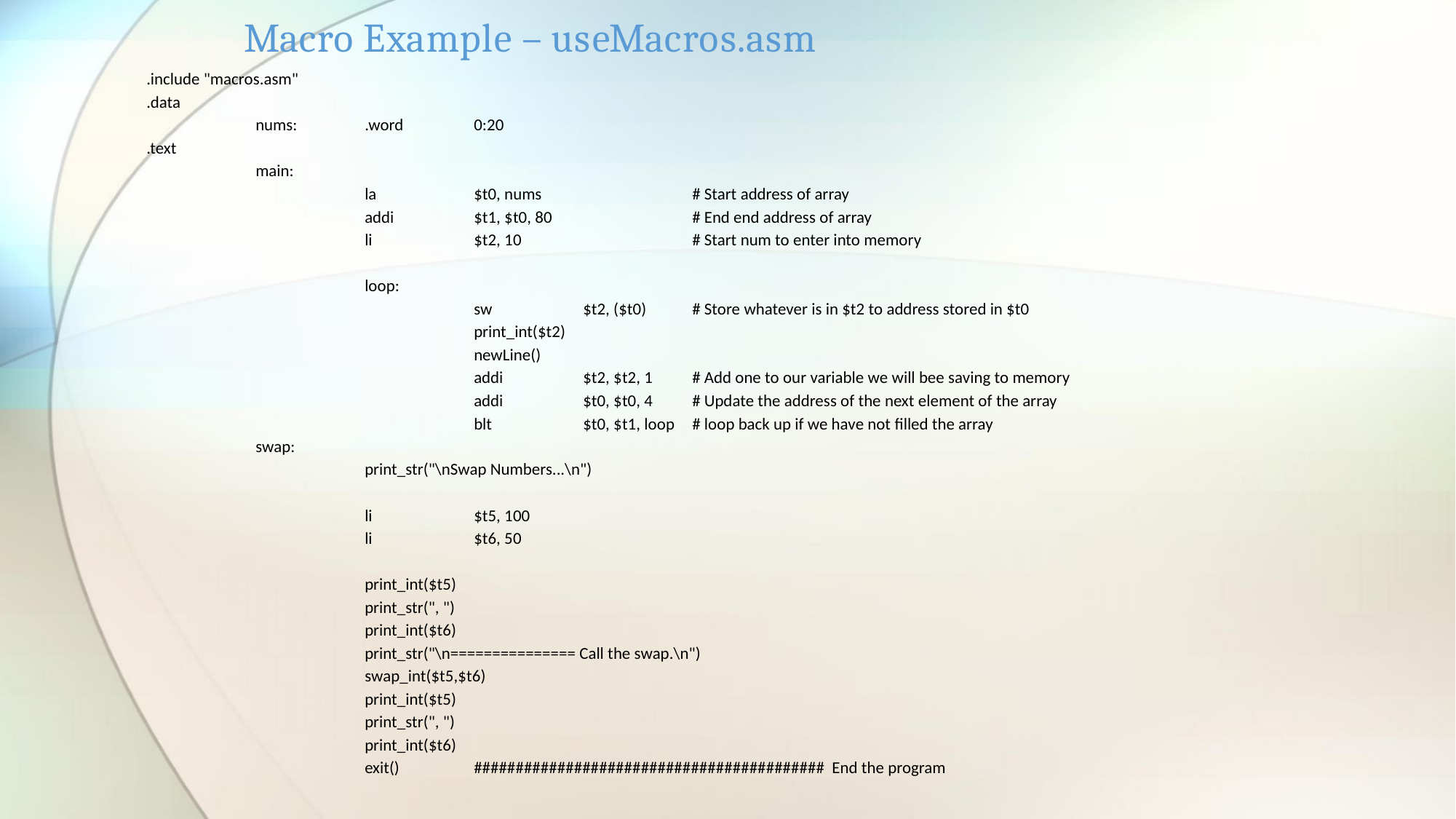

# Macro Example – useMacros.asm
.include "macros.asm"
.data
	nums:	.word	0:20
.text
	main:
		la	$t0, nums		# Start address of array
		addi	$t1, $t0, 80		# End end address of array
		li	$t2, 10		# Start num to enter into memory

		loop:
			sw	$t2, ($t0)	# Store whatever is in $t2 to address stored in $t0
			print_int($t2)
			newLine()
			addi	$t2, $t2, 1	# Add one to our variable we will bee saving to memory
			addi	$t0, $t0, 4	# Update the address of the next element of the array
			blt	$t0, $t1, loop	# loop back up if we have not filled the array
	swap:
		print_str("\nSwap Numbers...\n")

		li	$t5, 100
		li	$t6, 50

		print_int($t5)
		print_str(", ")
		print_int($t6)
		print_str("\n=============== Call the swap.\n")
		swap_int($t5,$t6)
		print_int($t5)
		print_str(", ")
		print_int($t6)
		exit()	##########################################  End the program